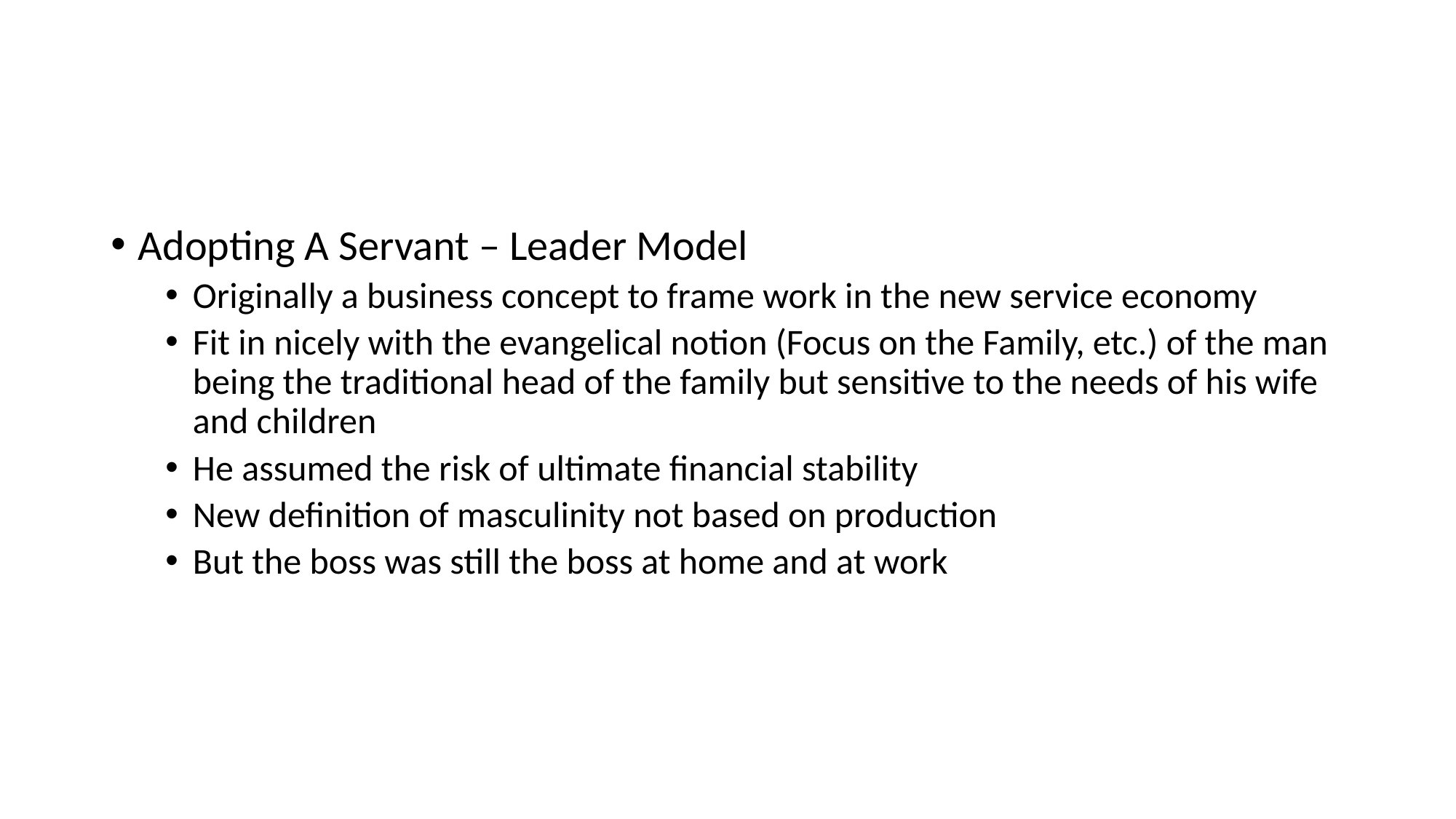

#
Adopting A Servant – Leader Model
Originally a business concept to frame work in the new service economy
Fit in nicely with the evangelical notion (Focus on the Family, etc.) of the man being the traditional head of the family but sensitive to the needs of his wife and children
He assumed the risk of ultimate financial stability
New definition of masculinity not based on production
But the boss was still the boss at home and at work